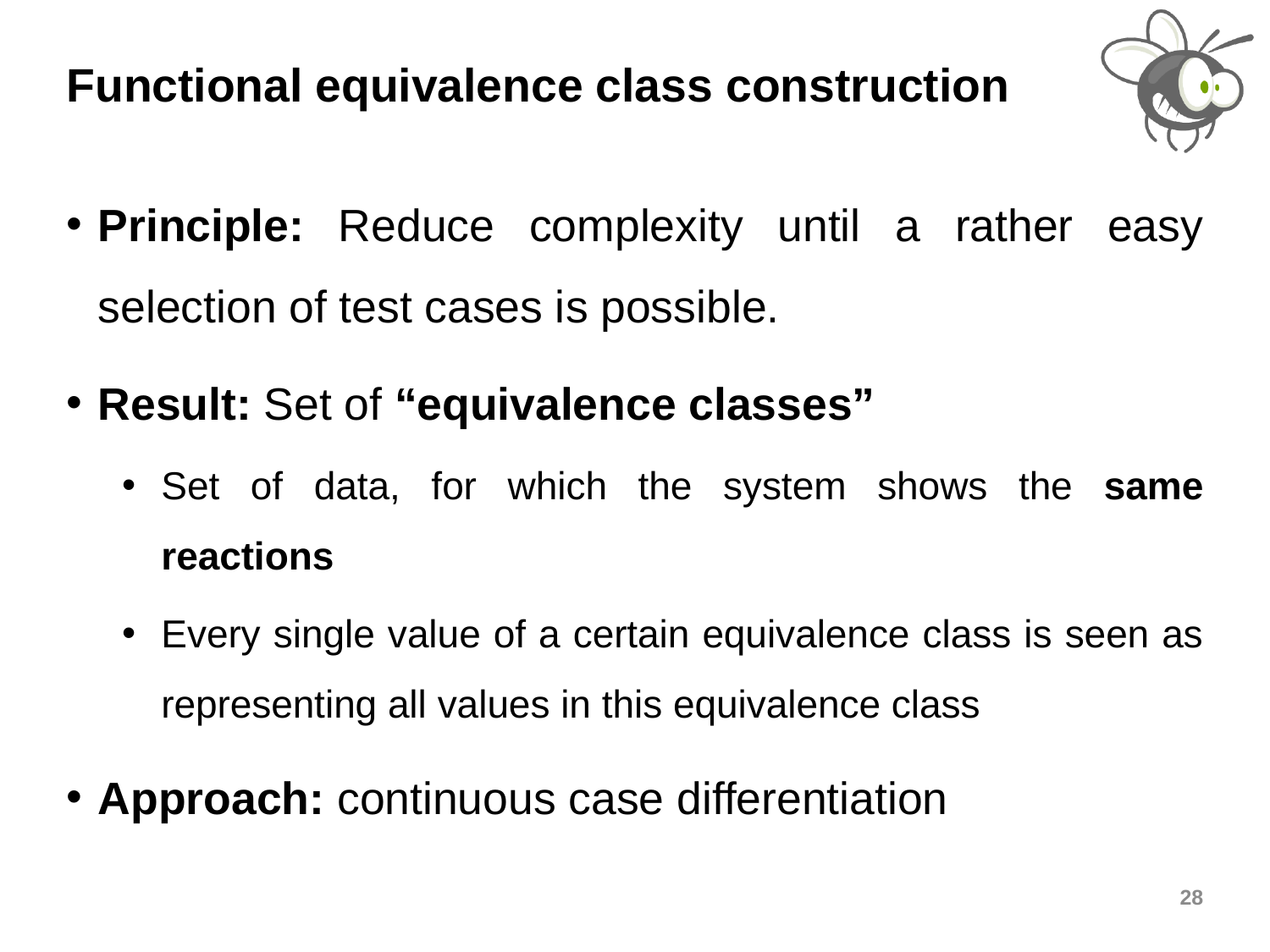

# Functional equivalence class construction
Principle: Reduce complexity until a rather easy selection of test cases is possible.
Result: Set of “equivalence classes”
Set of data, for which the system shows the same reactions
Every single value of a certain equivalence class is seen as representing all values in this equivalence class
Approach: continuous case differentiation
28